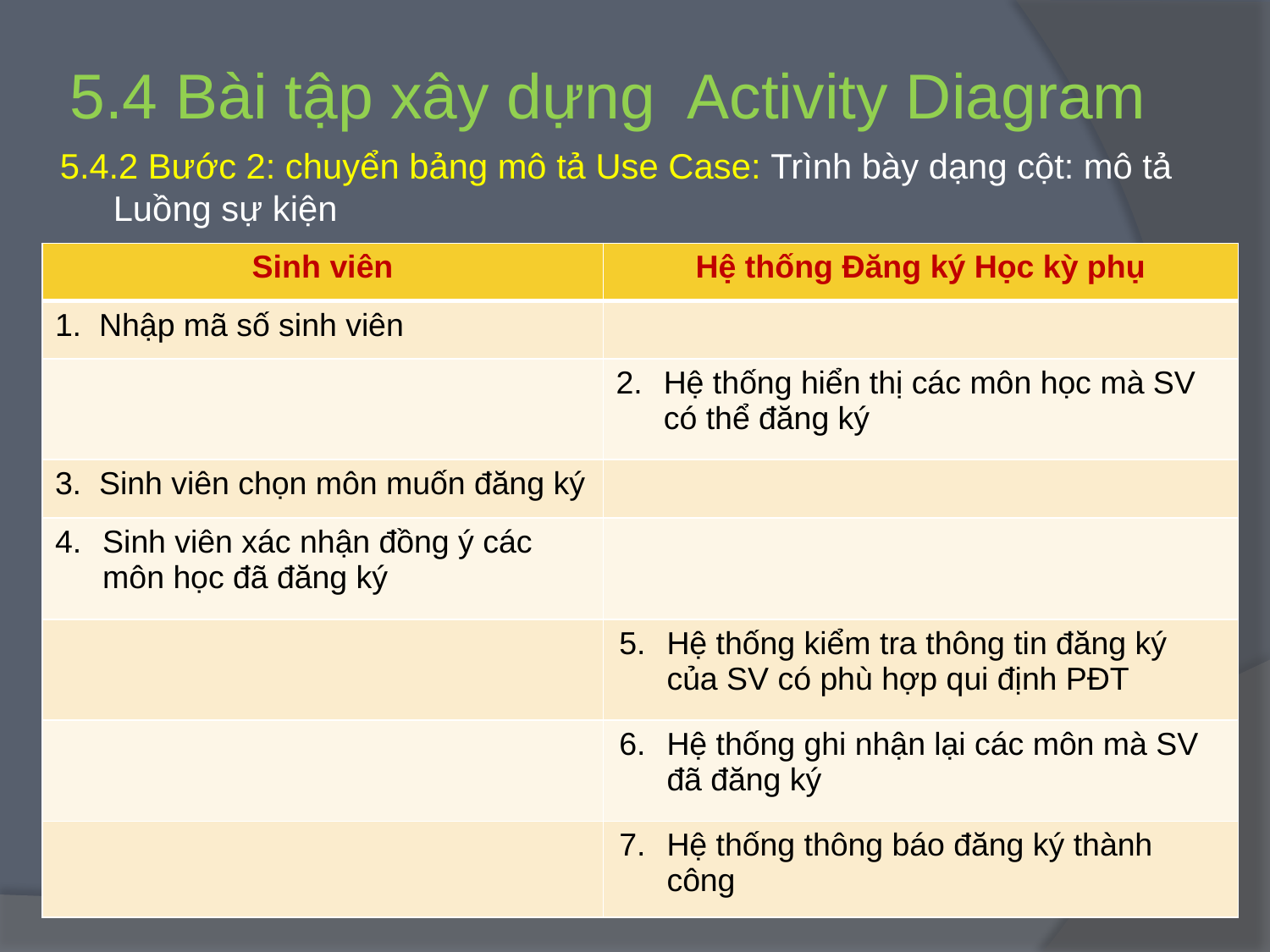

# 5.4 Bài tập xây dựng  Activity Diagram
5.4.2 Bước 2: chuyển bảng mô tả Use Case: Trình bày dạng cột: mô tả Luồng sự kiện

| Sinh viên | Hệ thống Đăng ký Học kỳ phụ |
| --- | --- |
| 1. Nhập mã số sinh viên |  |
|  | Hệ thống hiển thị các môn học mà SV có thể đăng ký |
| 3. Sinh viên chọn môn muốn đăng ký |  |
| Sinh viên xác nhận đồng ý các môn học đã đăng ký |  |
|  | Hệ thống kiểm tra thông tin đăng ký của SV có phù hợp qui định PĐT |
|  | Hệ thống ghi nhận lại các môn mà SV đã đăng ký |
|  | Hệ thống thông báo đăng ký thành công |